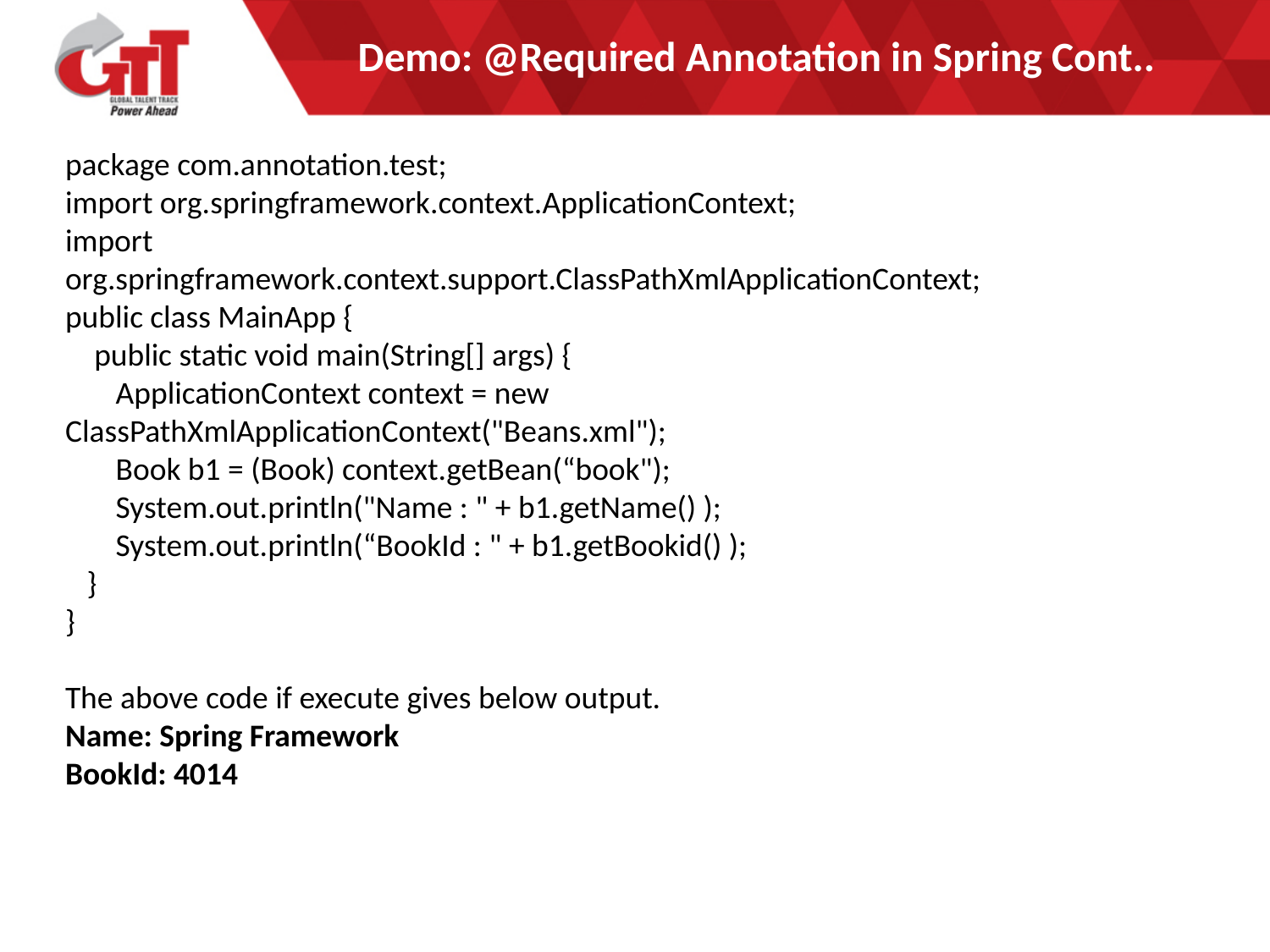

# Demo: @Required Annotation in Spring Cont..
package com.annotation.test;
import org.springframework.context.ApplicationContext;
import org.springframework.context.support.ClassPathXmlApplicationContext;
public class MainApp {
    public static void main(String[] args) {
       ApplicationContext context = new
ClassPathXmlApplicationContext("Beans.xml");
       Book b1 = (Book) context.getBean(“book");
       System.out.println("Name : " + b1.getName() );
       System.out.println(“BookId : " + b1.getBookid() );
   }
}

The above code if execute gives below output.
Name: Spring Framework
BookId: 4014